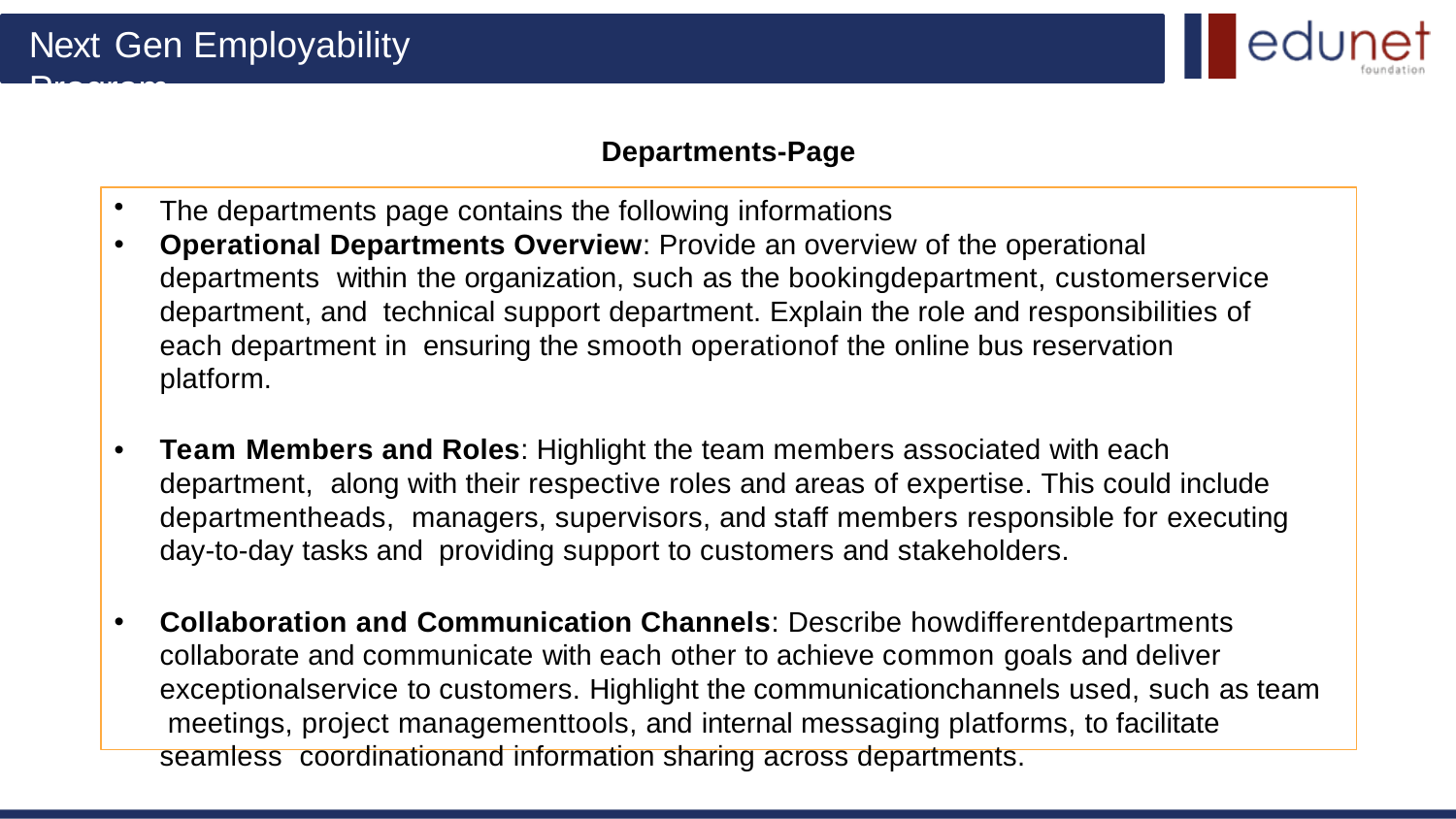

# Next Gen Employability Program
Departments-Page
The departments page contains the following informations
Operational Departments Overview: Provide an overview of the operational departments  within the organization, such as the bookingdepartment, customerservice department, and  technical support department. Explain the role and responsibilities of each department in  ensuring the smooth operationof the online bus reservation platform.

Team Members and Roles: Highlight the team members associated with each department,  along with their respective roles and areas of expertise. This could include departmentheads,  managers, supervisors, and staff members responsible for executing day-to-day tasks and  providing support to customers and stakeholders.

Collaboration and Communication Channels: Describe howdifferentdepartments  collaborate and communicate with each other to achieve common goals and deliver  exceptionalservice to customers. Highlight the communicationchannels used, such as team  meetings, project managementtools, and internal messaging platforms, to facilitate seamless  coordinationand information sharing across departments.